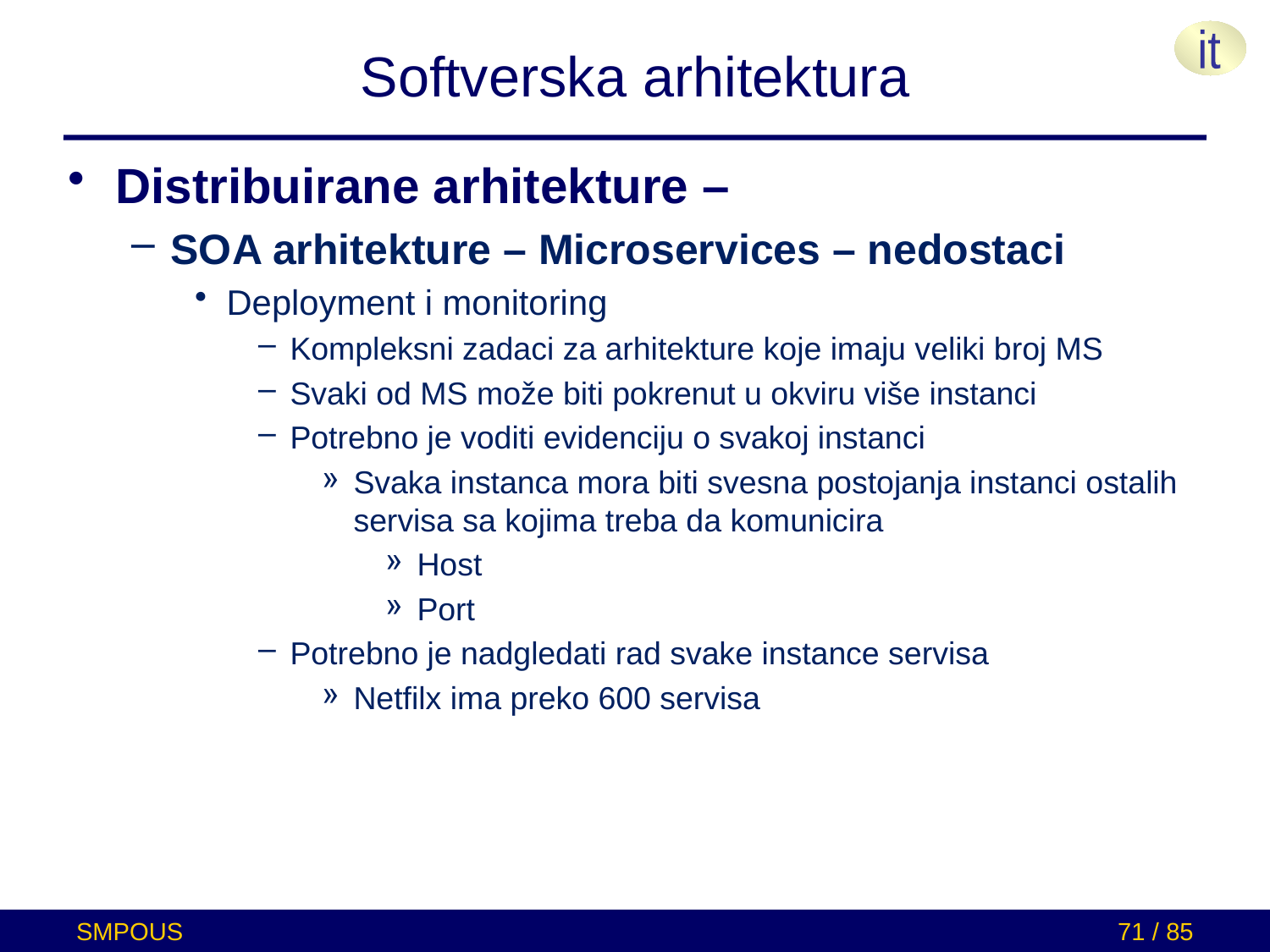

# Softverska arhitektura
Distribuirane arhitekture –
SOA arhitekture – Microservices – nedostaci
Deployment i monitoring
Kompleksni zadaci za arhitekture koje imaju veliki broj MS
Svaki od MS može biti pokrenut u okviru više instanci
Potrebno je voditi evidenciju o svakoj instanci
Svaka instanca mora biti svesna postojanja instanci ostalih servisa sa kojima treba da komunicira
Host
Port
Potrebno je nadgledati rad svake instance servisa
Netfilx ima preko 600 servisa
SMPOUS
71 / 85